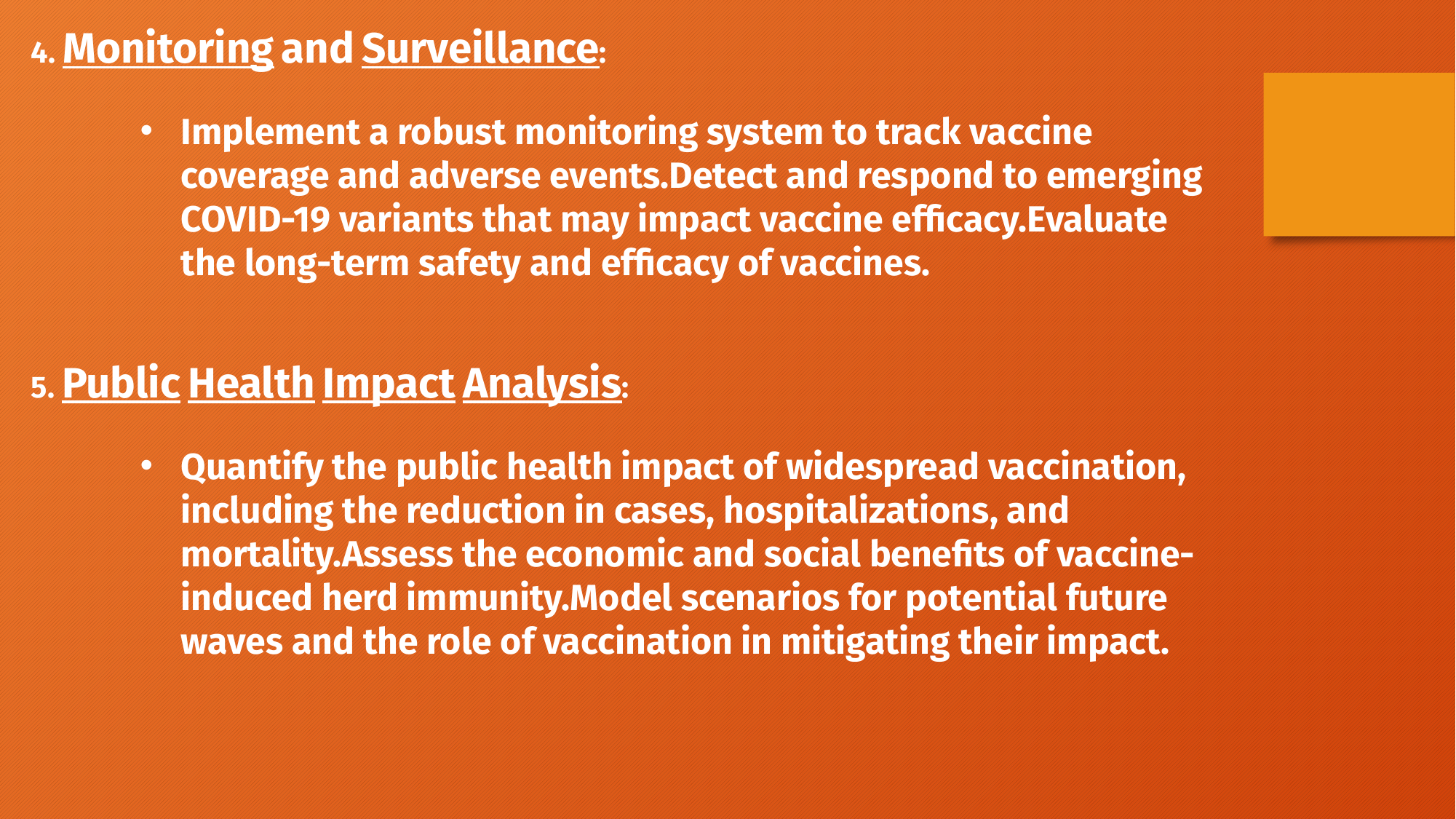

4. Monitoring and Surveillance:

Implement a robust monitoring system to track vaccine coverage and adverse events.Detect and respond to emerging COVID-19 variants that may impact vaccine efficacy.Evaluate the long-term safety and efficacy of vaccines.

5. Public Health Impact Analysis:

Quantify the public health impact of widespread vaccination, including the reduction in cases, hospitalizations, and mortality.Assess the economic and social benefits of vaccine-induced herd immunity.Model scenarios for potential future waves and the role of vaccination in mitigating their impact.